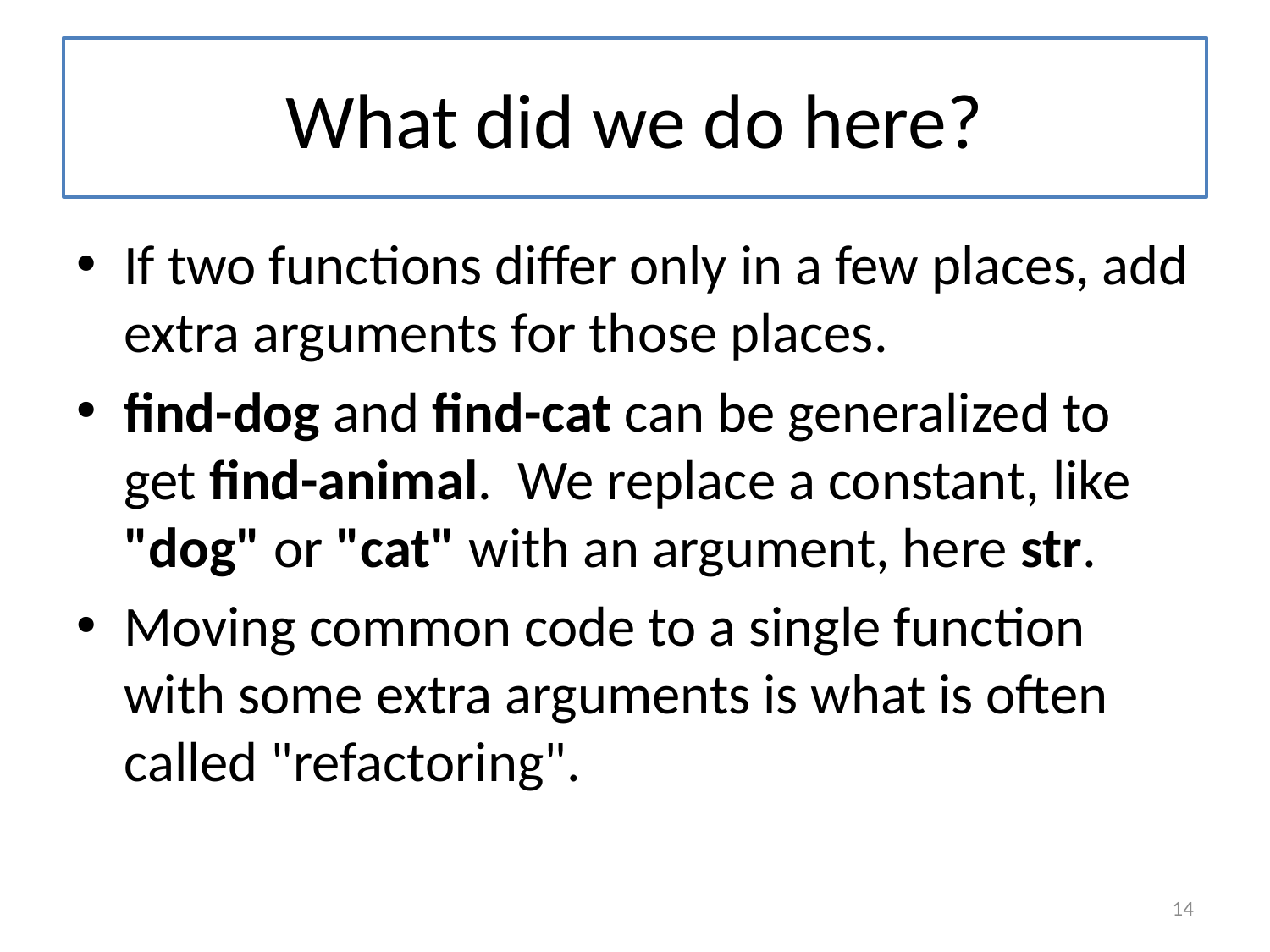

# What did we do here?
If two functions differ only in a few places, add extra arguments for those places.
find-dog and find-cat can be generalized to get find-animal.  We replace a constant, like "dog" or "cat" with an argument, here str.
Moving common code to a single function with some extra arguments is what is often called "refactoring".

14